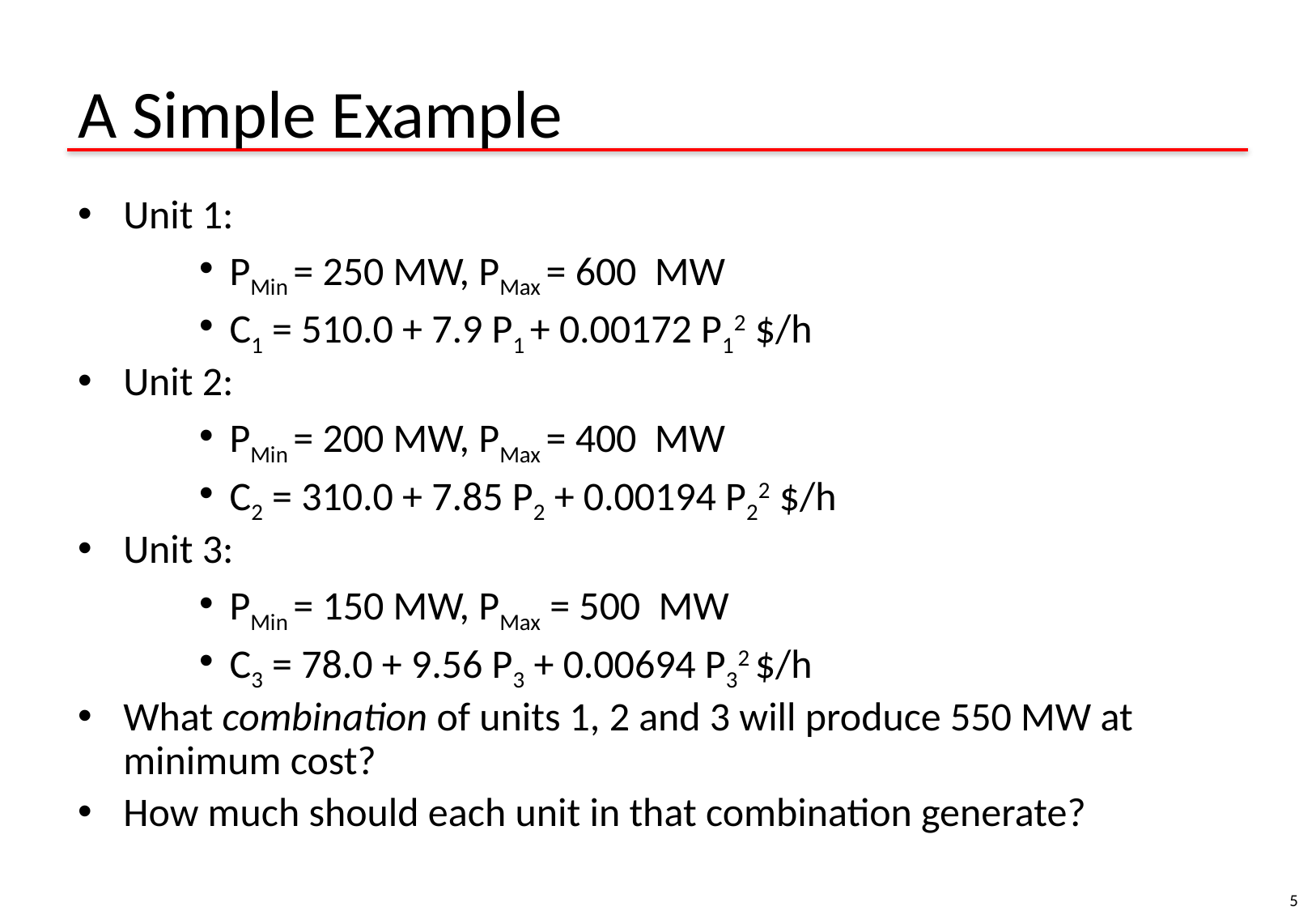

# A Simple Example
Unit 1:
PMin = 250 MW, PMax = 600  MW
C1 = 510.0 + 7.9 P1 + 0.00172 P12 $/h
Unit 2:
PMin = 200 MW, PMax = 400  MW
C2 = 310.0 + 7.85 P2 + 0.00194 P22 $/h
Unit 3:
PMin = 150 MW, PMax = 500  MW
C3 = 78.0 + 9.56 P3 + 0.00694 P32 $/h
What combination of units 1, 2 and 3 will produce 550 MW at minimum cost?
How much should each unit in that combination generate?
5